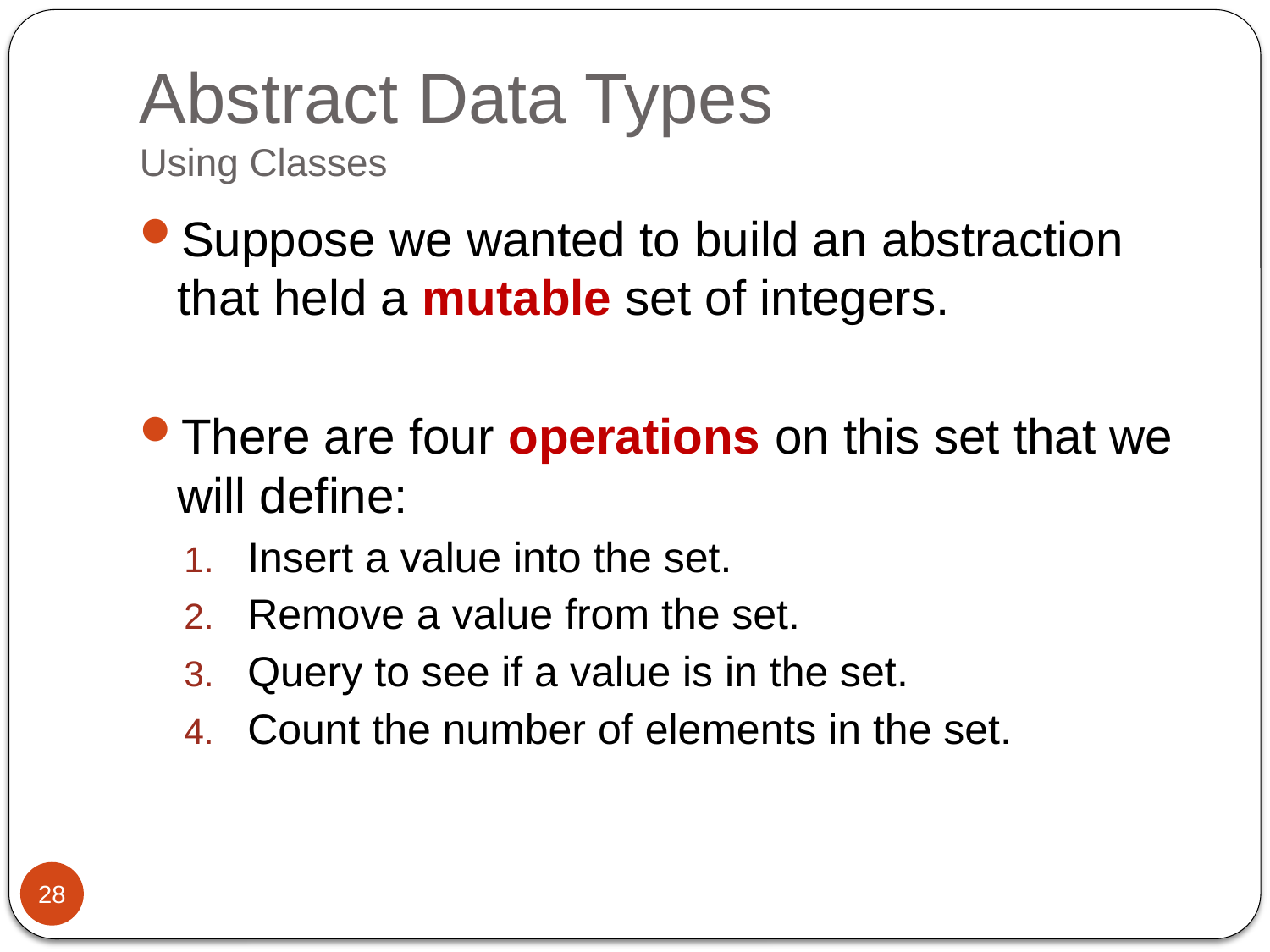

# Abstract Data Types Using Classes
Suppose we wanted to build an abstraction that held a mutable set of integers.

There are four operations on this set that we will define:
Insert a value into the set.
Remove a value from the set.
Query to see if a value is in the set.
Count the number of elements in the set.
28